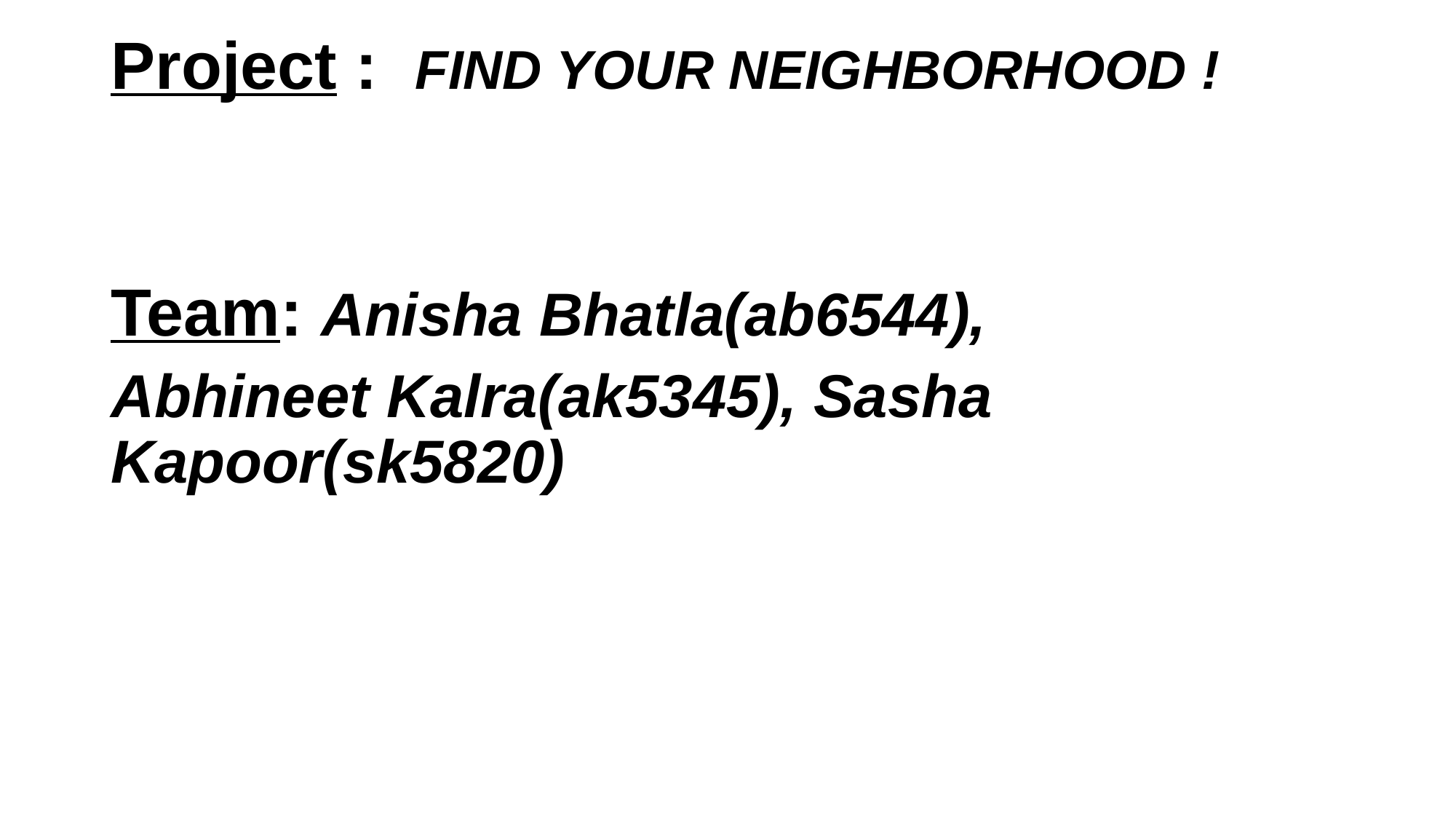

Project :  FIND YOUR NEIGHBORHOOD !

Team: Anisha Bhatla(ab6544),
Abhineet Kalra(ak5345), Sasha Kapoor(sk5820)